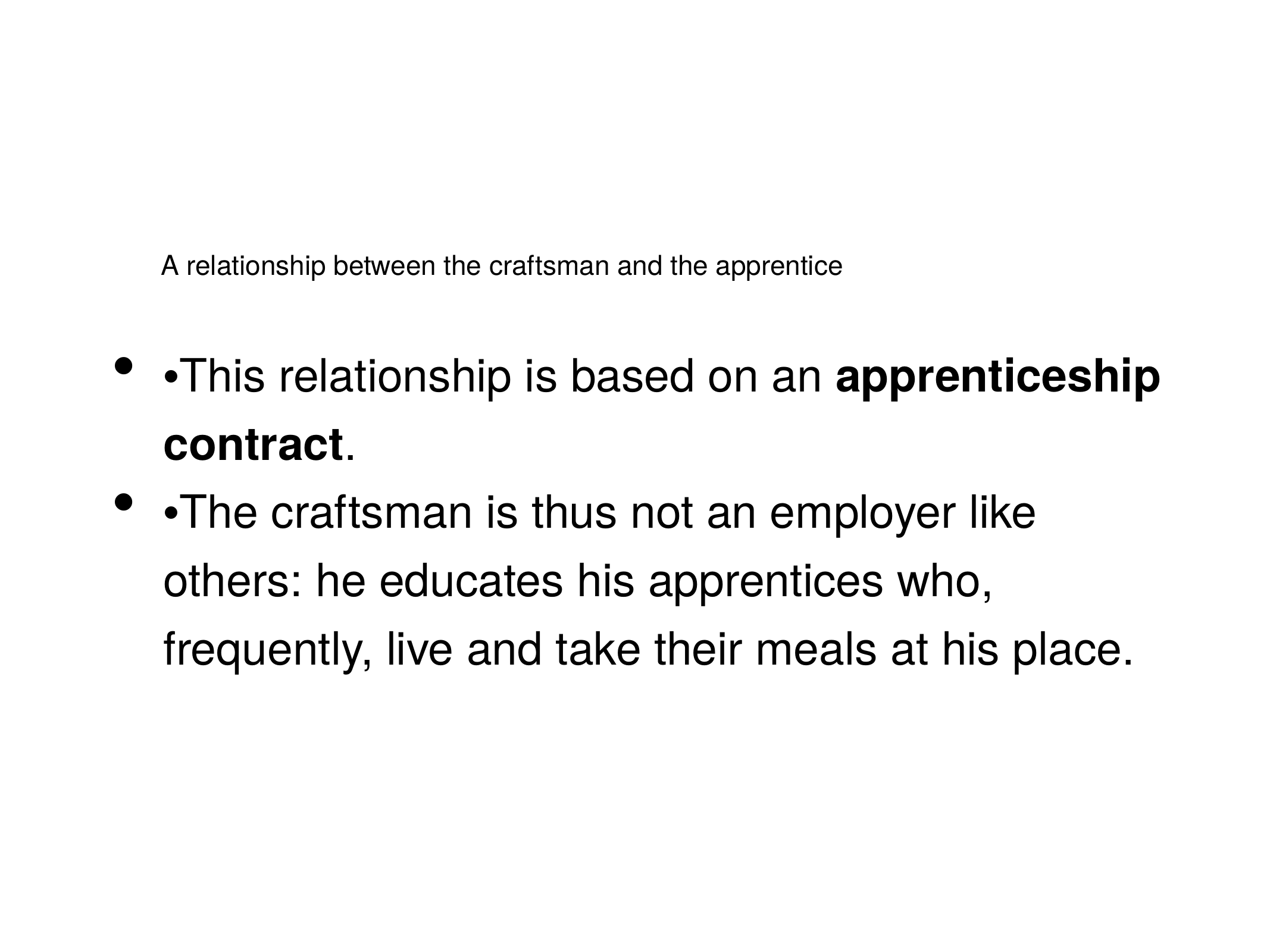

•This relationship is based on an apprenticeship contract.
•The craftsman is thus not an employer like others: he educates his apprentices who, frequently, live and take their meals at his place.
# A relationship between the craftsman and the apprentice